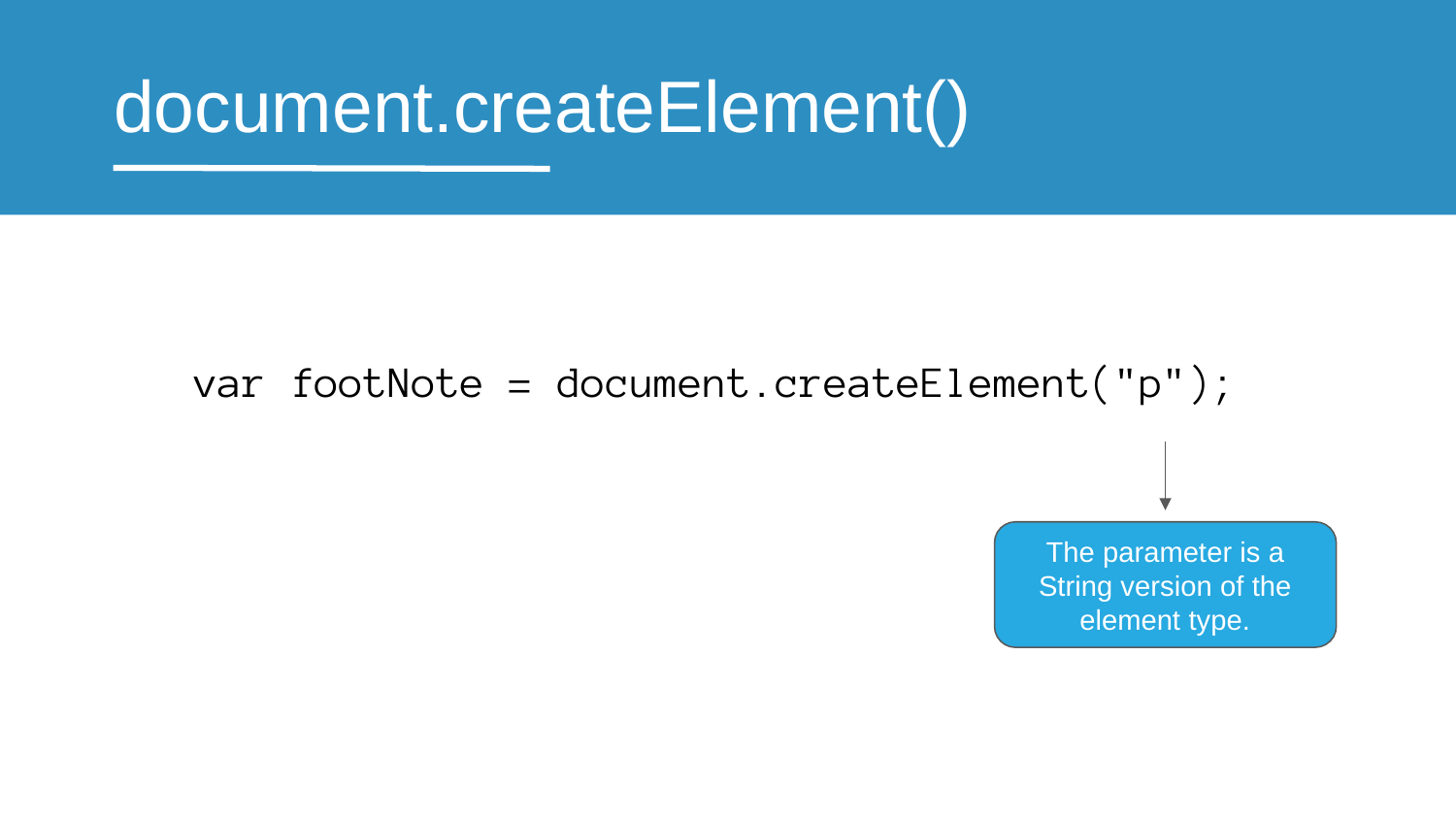

# document.createElement()

var footNote = document.createElement("p");
The parameter is a String version of the element type.